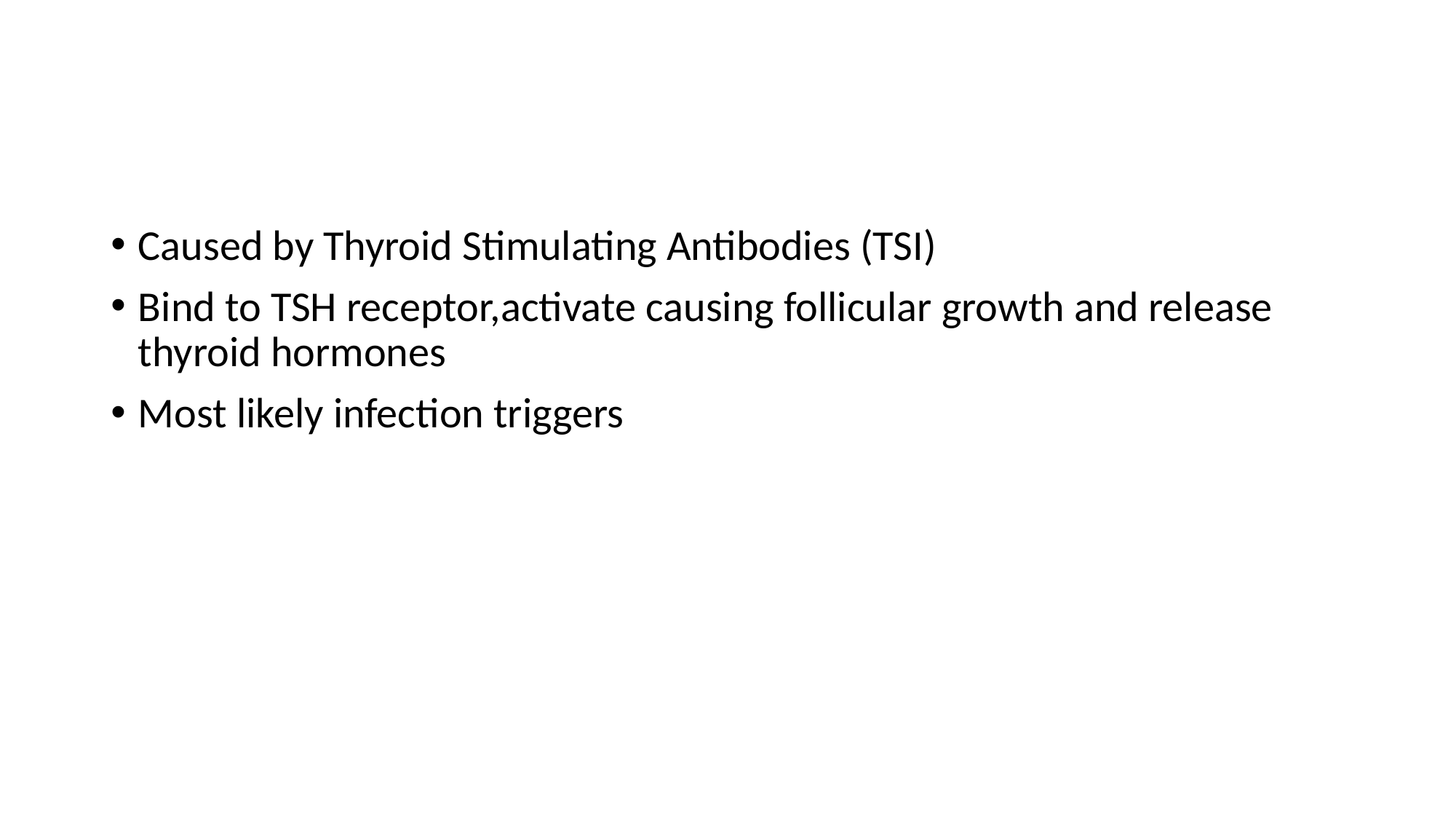

#
Caused by Thyroid Stimulating Antibodies (TSI)
Bind to TSH receptor,activate causing follicular growth and release thyroid hormones
Most likely infection triggers